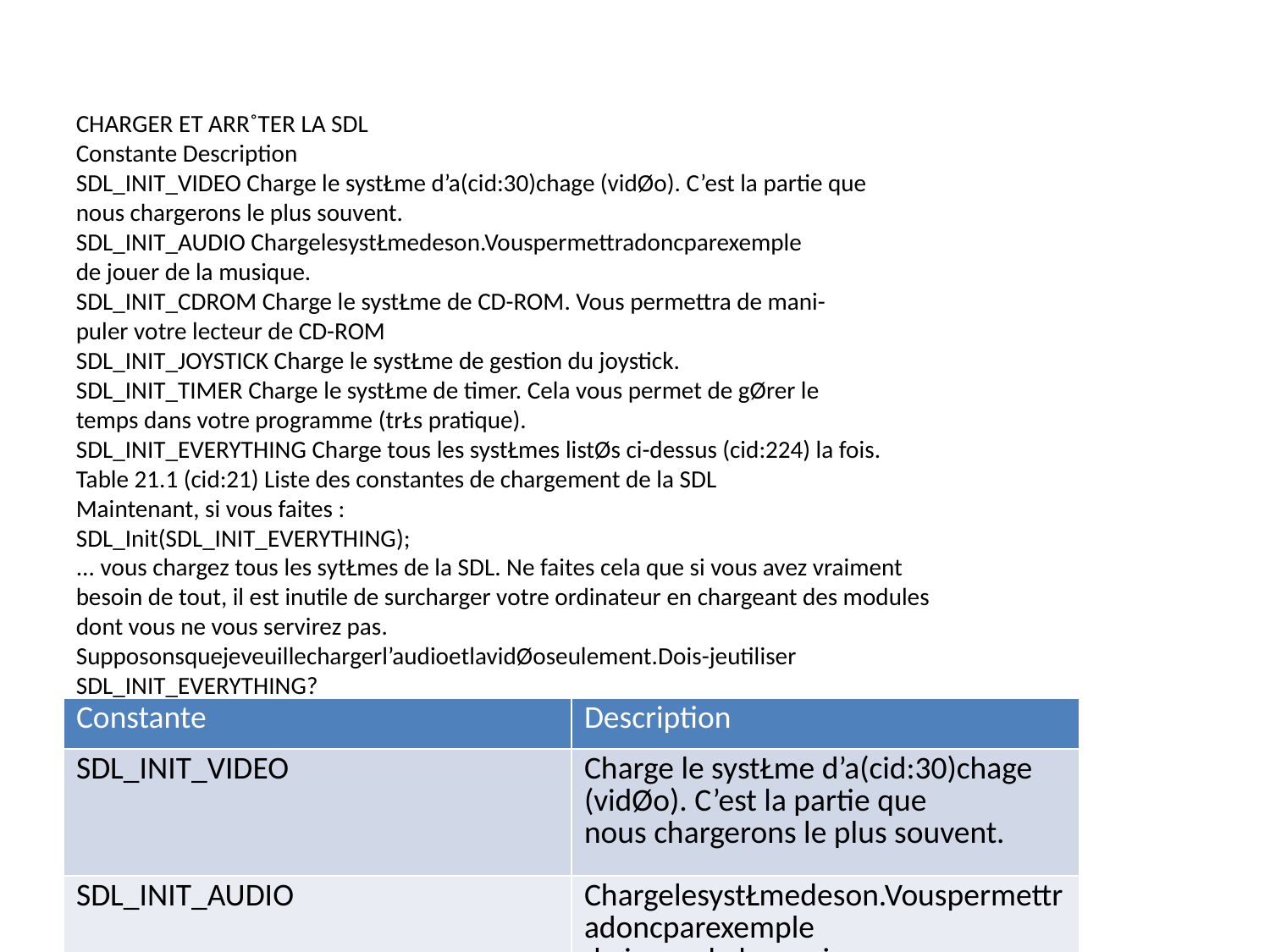

CHARGER ET ARR˚TER LA SDL
Constante Description
SDL_INIT_VIDEO Charge le systŁme d’a(cid:30)chage (vidØo). C’est la partie que
nous chargerons le plus souvent.
SDL_INIT_AUDIO ChargelesystŁmedeson.Vouspermettradoncparexemple
de jouer de la musique.
SDL_INIT_CDROM Charge le systŁme de CD-ROM. Vous permettra de mani-
puler votre lecteur de CD-ROM
SDL_INIT_JOYSTICK Charge le systŁme de gestion du joystick.
SDL_INIT_TIMER Charge le systŁme de timer. Cela vous permet de gØrer le
temps dans votre programme (trŁs pratique).
SDL_INIT_EVERYTHING Charge tous les systŁmes listØs ci-dessus (cid:224) la fois.
Table 21.1 (cid:21) Liste des constantes de chargement de la SDL
Maintenant, si vous faites :
SDL_Init(SDL_INIT_EVERYTHING);
... vous chargez tous les sytŁmes de la SDL. Ne faites cela que si vous avez vraiment
besoin de tout, il est inutile de surcharger votre ordinateur en chargeant des modules
dont vous ne vous servirez pas.
Supposonsquejeveuillechargerl’audioetlavidØoseulement.Dois-jeutiliser
SDL_INIT_EVERYTHING?
Vous n’allez pas utiliser SDL_INIT_EVERYTHING juste parce que vous avez besoin de
deux modules, pauvres fous! Heureusement, on peut combiner les options (cid:224) l’aide du
symbole | (la barre verticale).
// Chargement de la vidØo et de l’audio
SDL_Init(SDL_INIT_VIDEO | SDL_INIT_AUDIO);
Vous pouvez aussi en combiner trois sans problŁme :
// Chargement de la vidØo, de l’audio et du timer
SDL_Init(SDL_INIT_VIDEO | SDL_INIT_AUDIO | SDL_INIT_TIMER);
Ces (cid:19) options (cid:20) que l’on envoie (cid:224) SDL_Init sont aussi appelØes (cid:29)ags. C’est
quelquechosequevousrencontrerezassezsouvent.Retenezbienqu’onutilise
la barre verticale | pour combiner les options. ˙a agit un peu comme une
addition.
307
| Constante | Description |
| --- | --- |
| SDL\_INIT\_VIDEO | Charge le systŁme d’a(cid:30)chage (vidØo). C’est la partie que nous chargerons le plus souvent. |
| SDL\_INIT\_AUDIO | ChargelesystŁmedeson.Vouspermettradoncparexemple de jouer de la musique. |
| SDL\_INIT\_CDROM | Charge le systŁme de CD-ROM. Vous permettra de mani- puler votre lecteur de CD-ROM |
| SDL\_INIT\_JOYSTICK | Charge le systŁme de gestion du joystick. |
| SDL\_INIT\_TIMER | Charge le systŁme de timer. Cela vous permet de gØrer le temps dans votre programme (trŁs pratique). |
| SDL\_INIT\_EVERYTHING | Charge tous les systŁmes listØs ci-dessus (cid:224) la fois. |